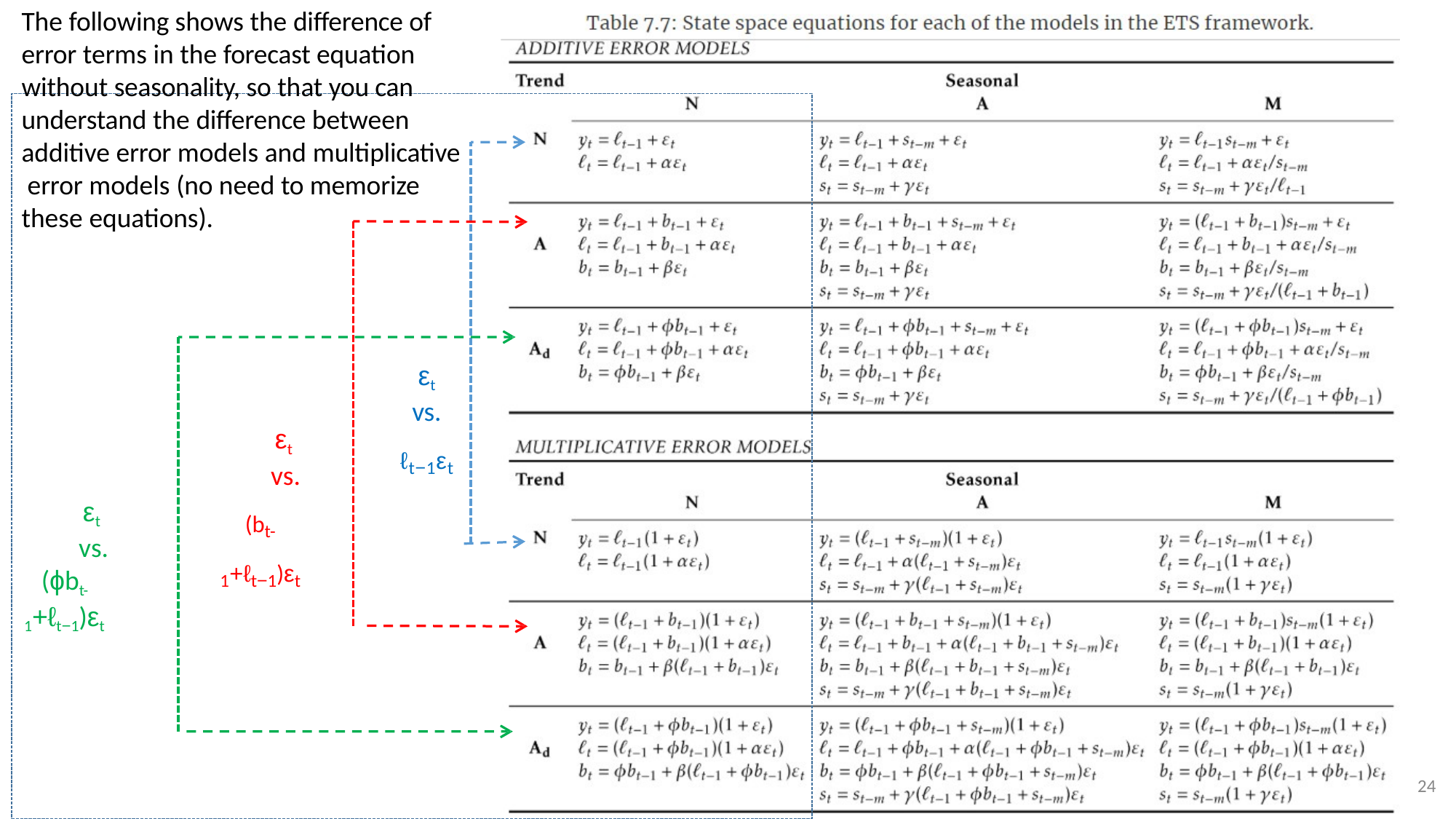

The following shows the difference of  error terms in the forecast equation  without seasonality, so that you can  understand the difference between  additive error models and multiplicative  error models (no need to memorize  these equations).

εt
vs.
ℓt−1εt
εt  vs.
(bt-1+ℓt−1)εt
εt  vs.
(ϕbt-1+ℓt−1)εt
4
2